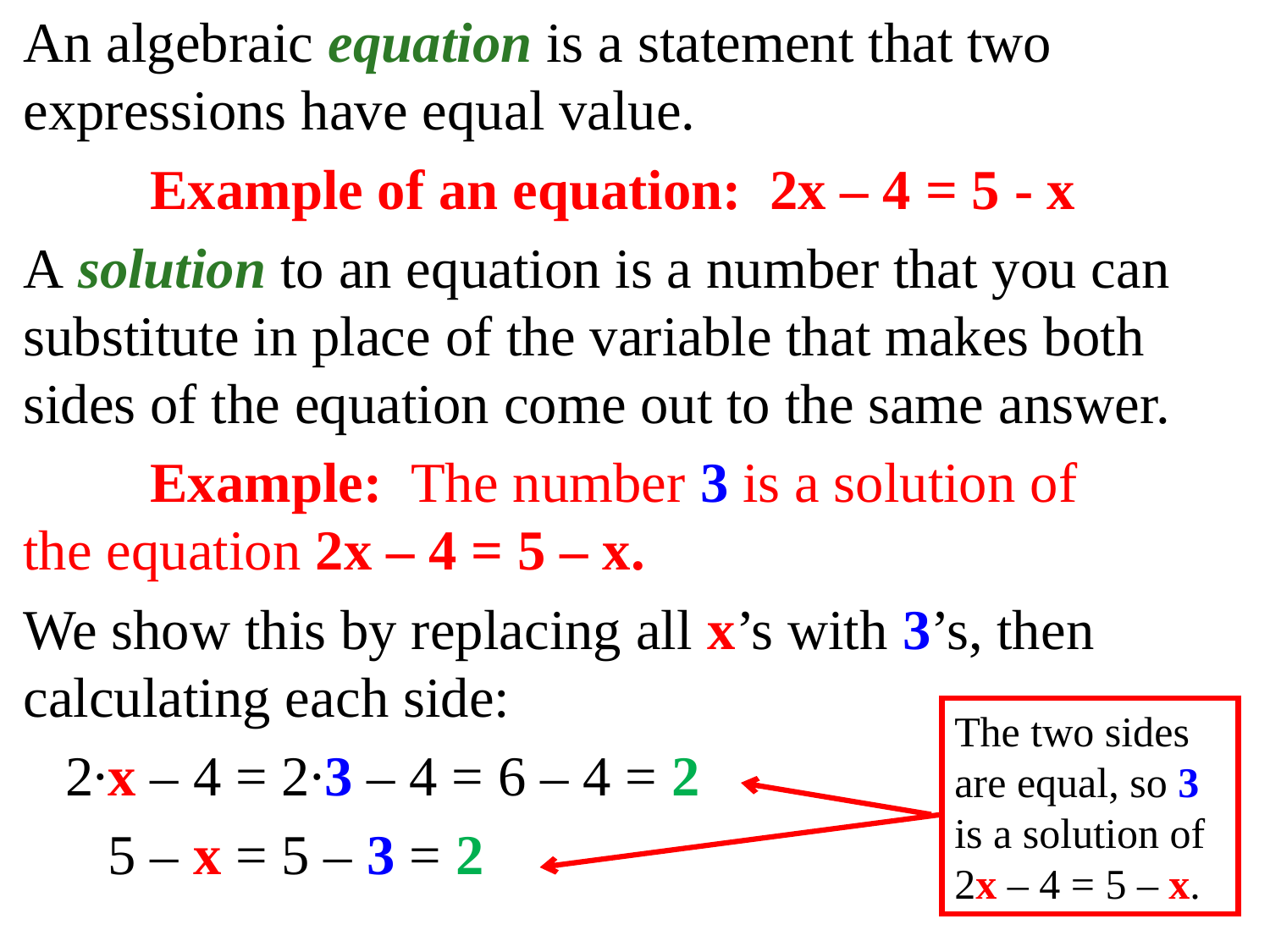

An algebraic equation is a statement that two expressions have equal value.
Example of an equation:  2x – 4 = 5 - x
A solution to an equation is a number that you can substitute in place of the variable that makes both sides of the equation come out to the same answer.
      	Example:  The number 3 is a solution of       the equation 2x – 4 = 5 – x.
We show this by replacing all x’s with 3’s, then calculating each side:
   2∙x – 4 = 2∙3 – 4 = 6 – 4 = 2
      5 – x = 5 – 3 = 2

The two sides are equal, so 3 is a solution of 2x – 4 = 5 – x.